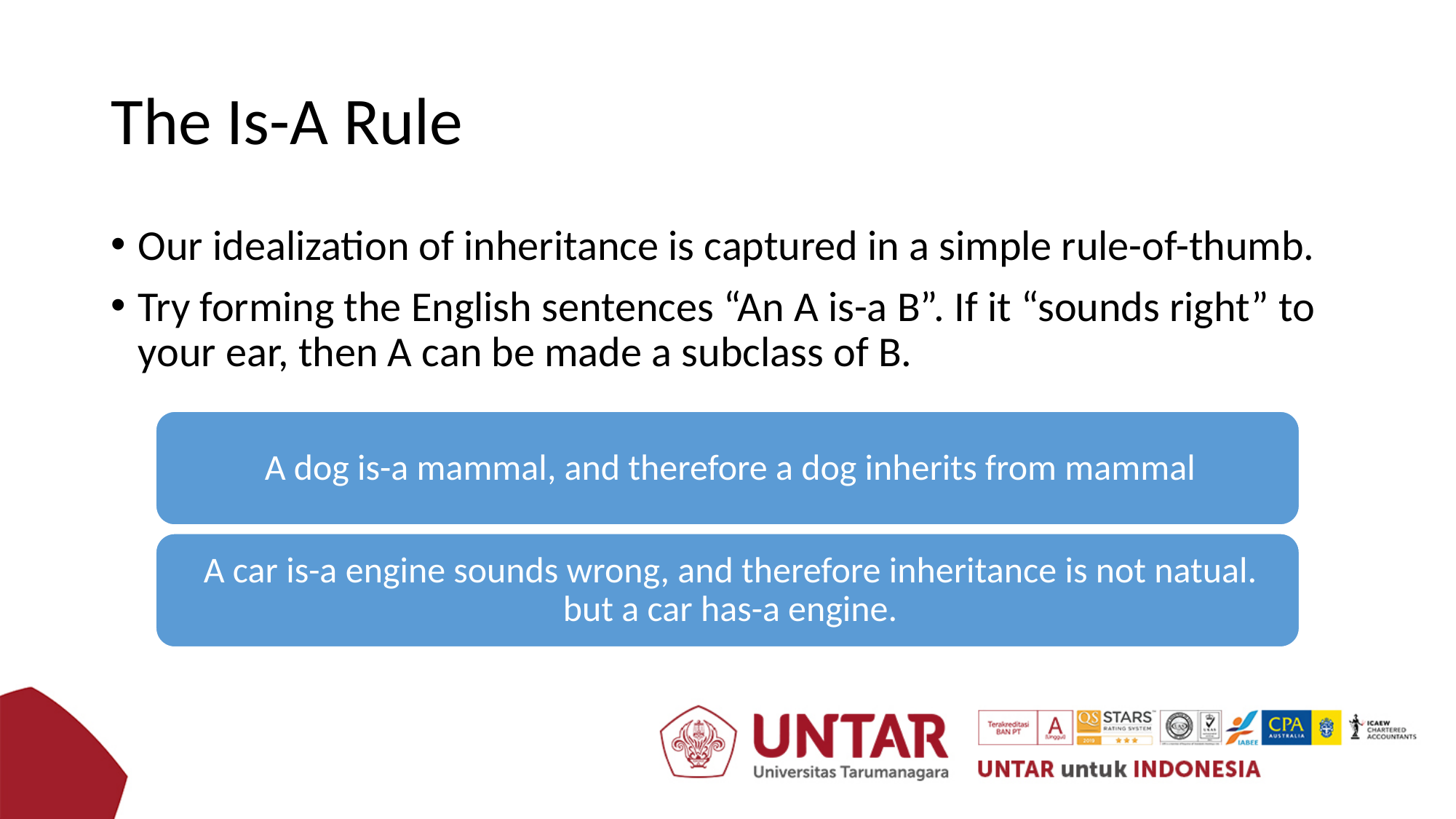

# The Is-A Rule
Our idealization of inheritance is captured in a simple rule-of-thumb.
Try forming the English sentences “An A is-a B”. If it “sounds right” to your ear, then A can be made a subclass of B.
A dog is-a mammal, and therefore a dog inherits from mammal
A car is-a engine sounds wrong, and therefore inheritance is not natual. but a car has-a engine.